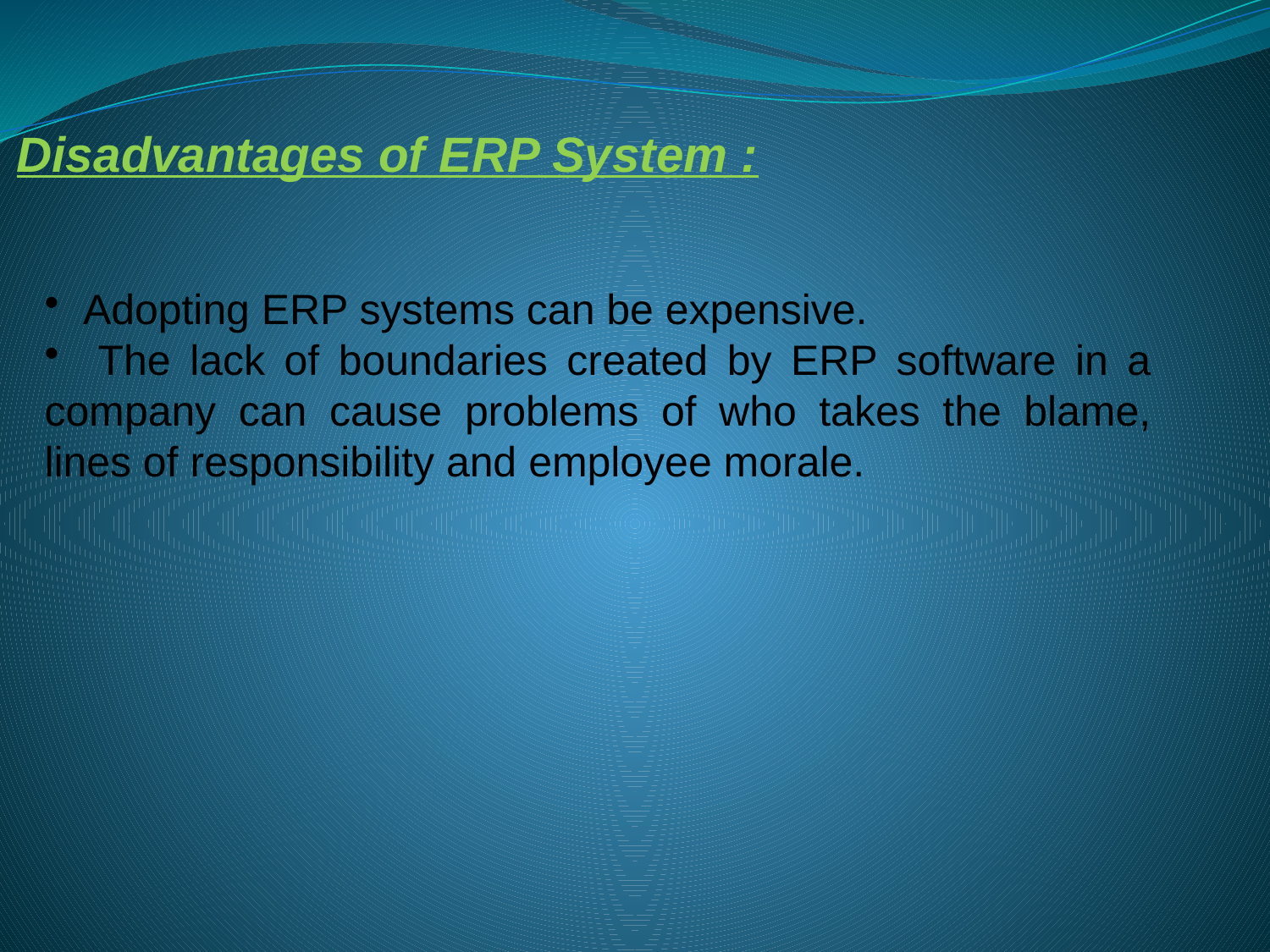

Disadvantages of ERP System :
  Adopting ERP systems can be expensive.
  The lack of boundaries created by ERP software in a company can cause problems of who takes the blame, lines of responsibility and employee morale.